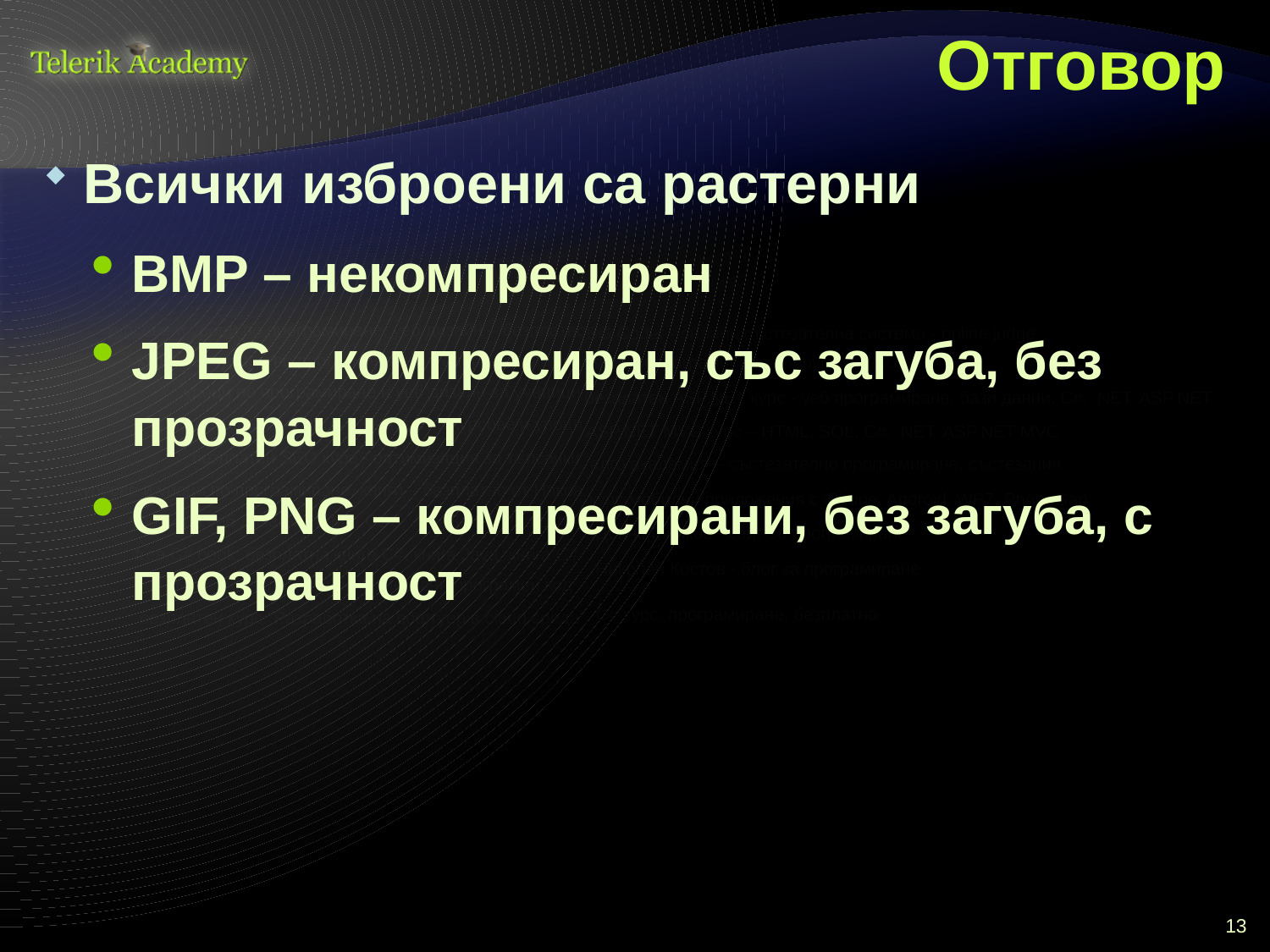

# Отговор
Всички изброени са растерни
BMP – некомпресиран
JPEG – компресиран, със загуба, без прозрачност
GIF, PNG – компресирани, без загуба, с прозрачност
13